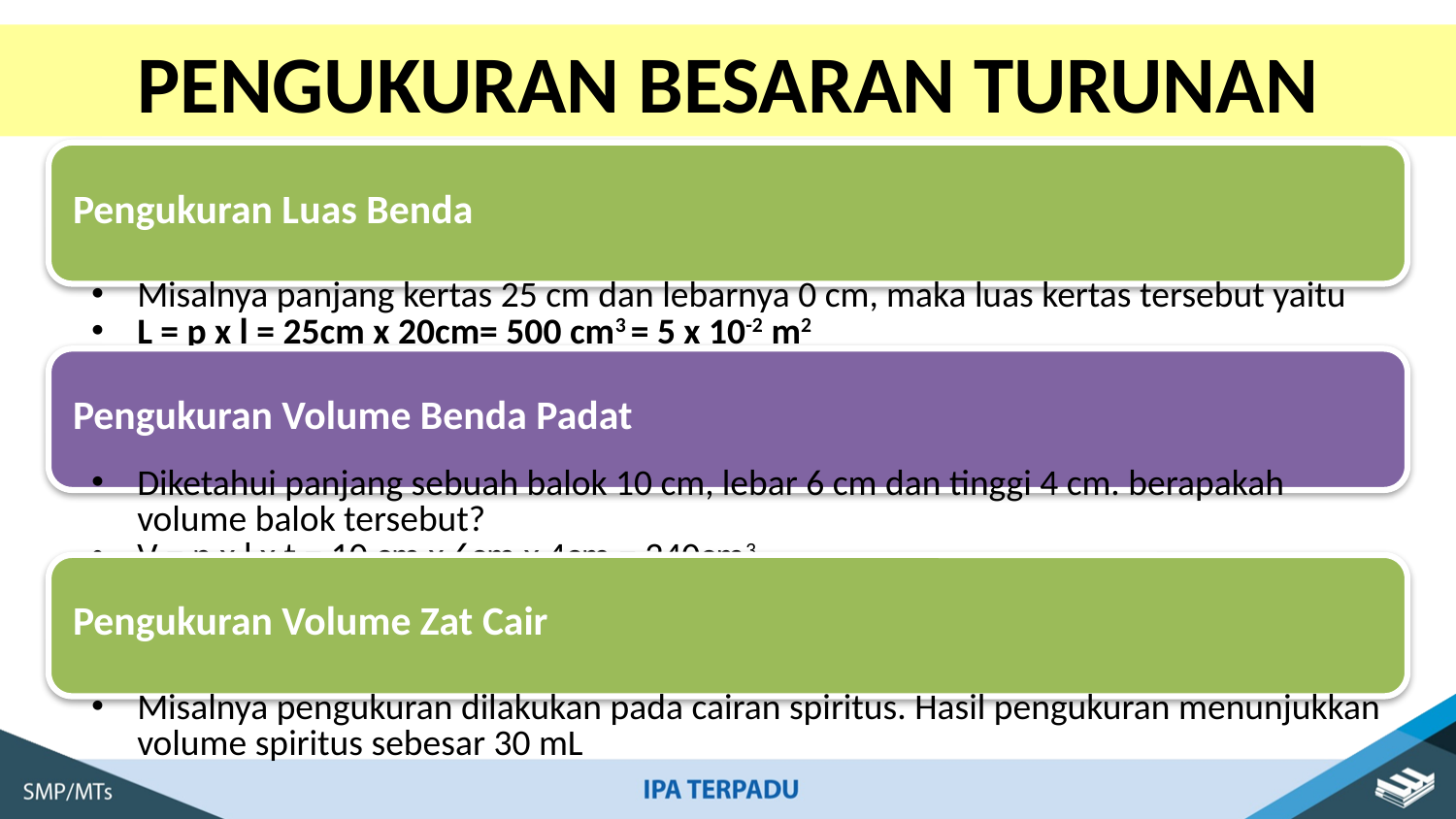

PENGUKURAN BESARAN TURUNAN
Pengukuran Luas Benda
Misalnya panjang kertas 25 cm dan lebarnya 0 cm, maka luas kertas tersebut yaitu
Pengukuran Volume Benda Padat
Diketahui panjang sebuah balok 10 cm, lebar 6 cm dan tinggi 4 cm. berapakah volume balok tersebut?
L = p x l = 25cm x 20cm= 500 cm3 = 5 x 10-2 m2
V = p x l x t = 10 cm x 6cm x 4cm = 240cm3
Pengukuran Volume Zat Cair
Misalnya pengukuran dilakukan pada cairan spiritus. Hasil pengukuran menunjukkan volume spiritus sebesar 30 mL